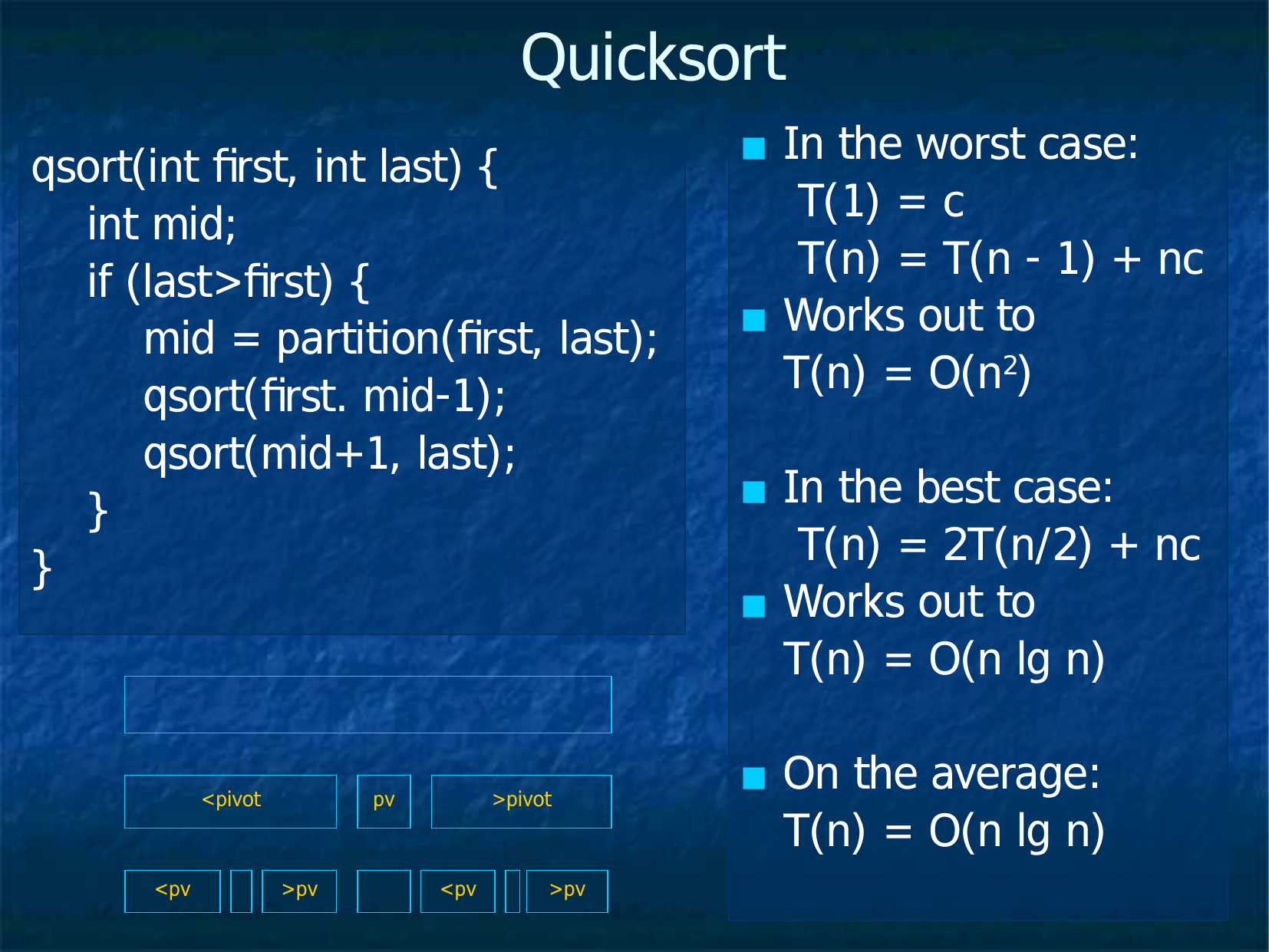

# Quicksort
In the worst case:
T(1) = c
T(n) = T(n - 1) + nc
Works out to
	T(n) = O(n2)

In the best case:
T(n) = 2T(n/2) + nc
Works out to
	T(n) = O(n lg n)

On the average:
	T(n) = O(n lg n)
qsort(int first, int last) {
    int mid;
    if (last>first) {
        mid = partition(first, last);
        qsort(first. mid-1);
        qsort(mid+1, last);
    }
}

<pivot
pv
>pivot
<pv

>pv

<pv

>pv